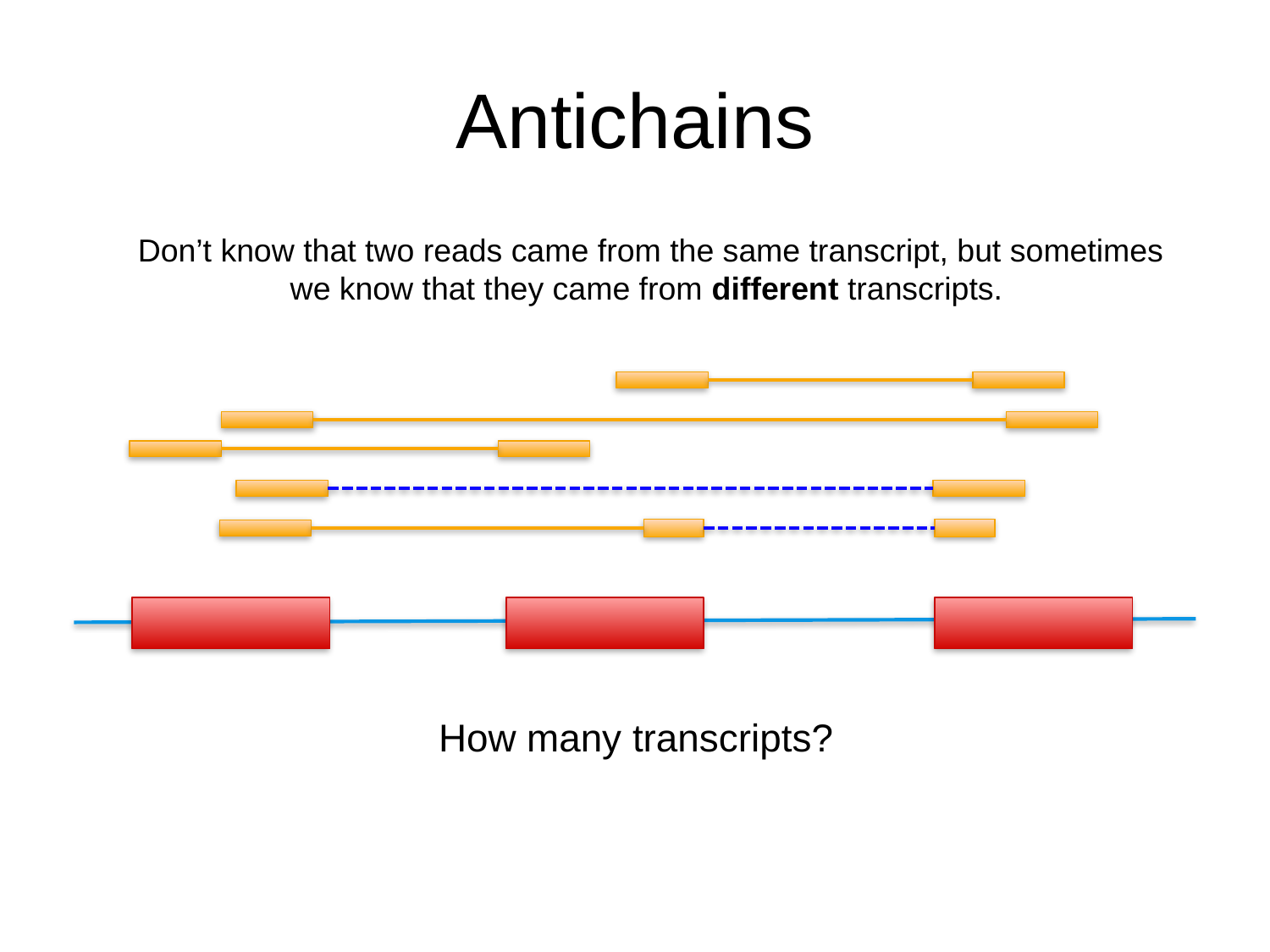

# Antichains
Don’t know that two reads came from the same transcript, but sometimes we know that they came from different transcripts.

How many transcripts?